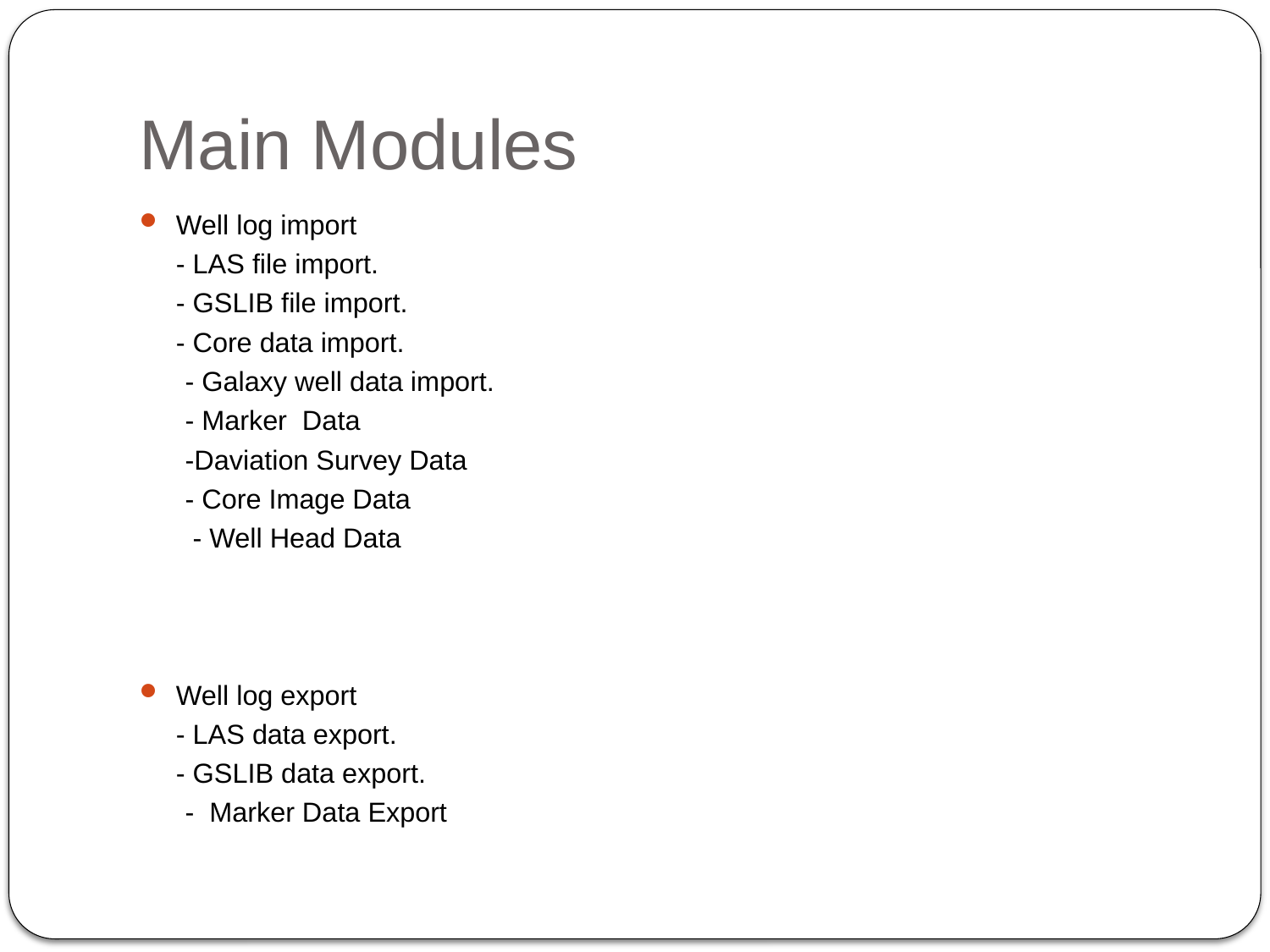

# Main Modules
Well log import
 	- LAS file import.
	- GSLIB file import.
	- Core data import.
      - Galaxy well data import.
      - Marker  Data
      -Daviation Survey Data
      - Core Image Data
       - Well Head Data

Well log export
	- LAS data export.
	- GSLIB data export.
      -  Marker Data Export